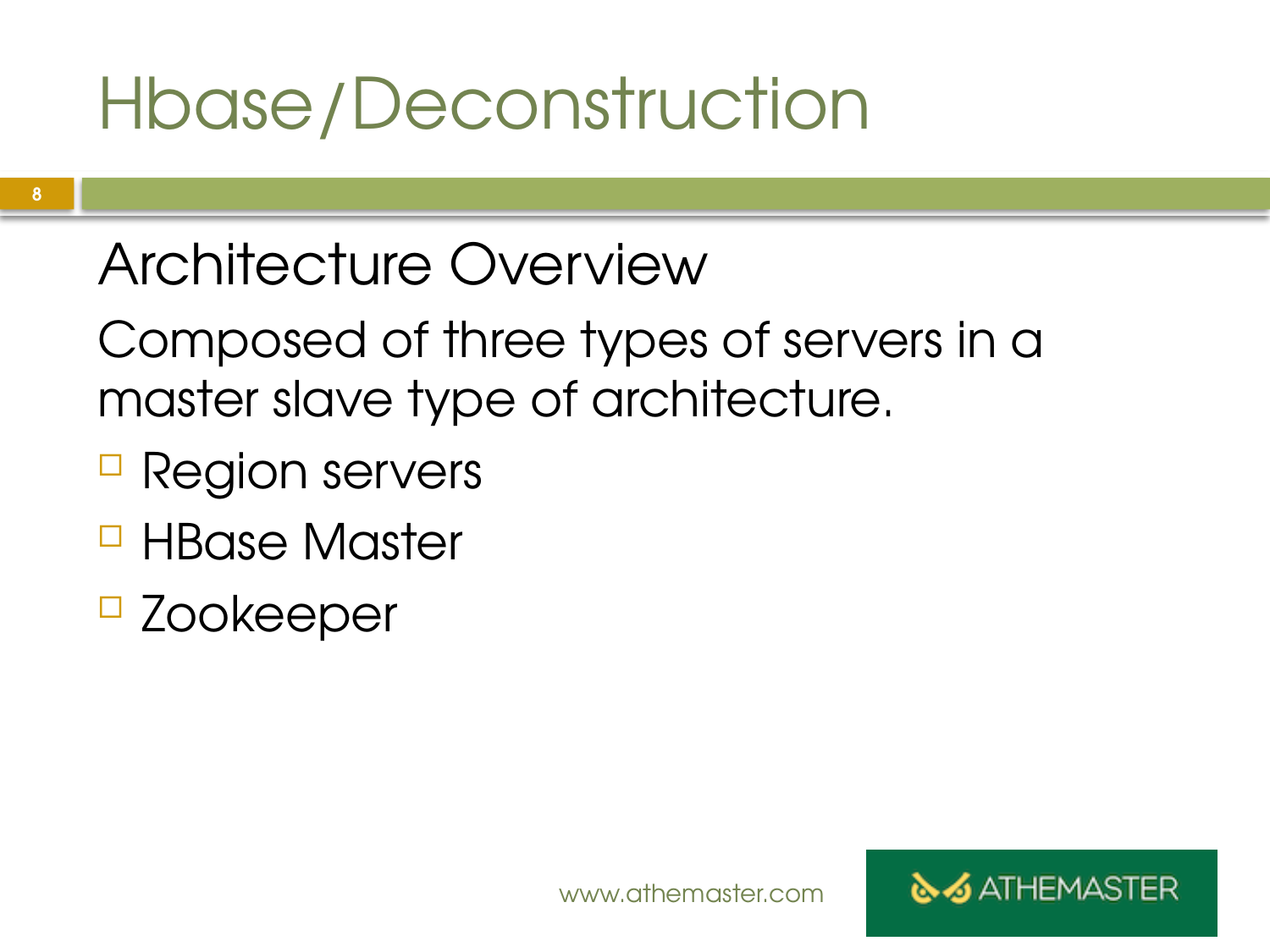

# Hbase/Deconstruction
8
Architecture Overview
Composed of three types of servers in a master slave type of architecture.
Region servers
HBase Master
Zookeeper
www.athemaster.com